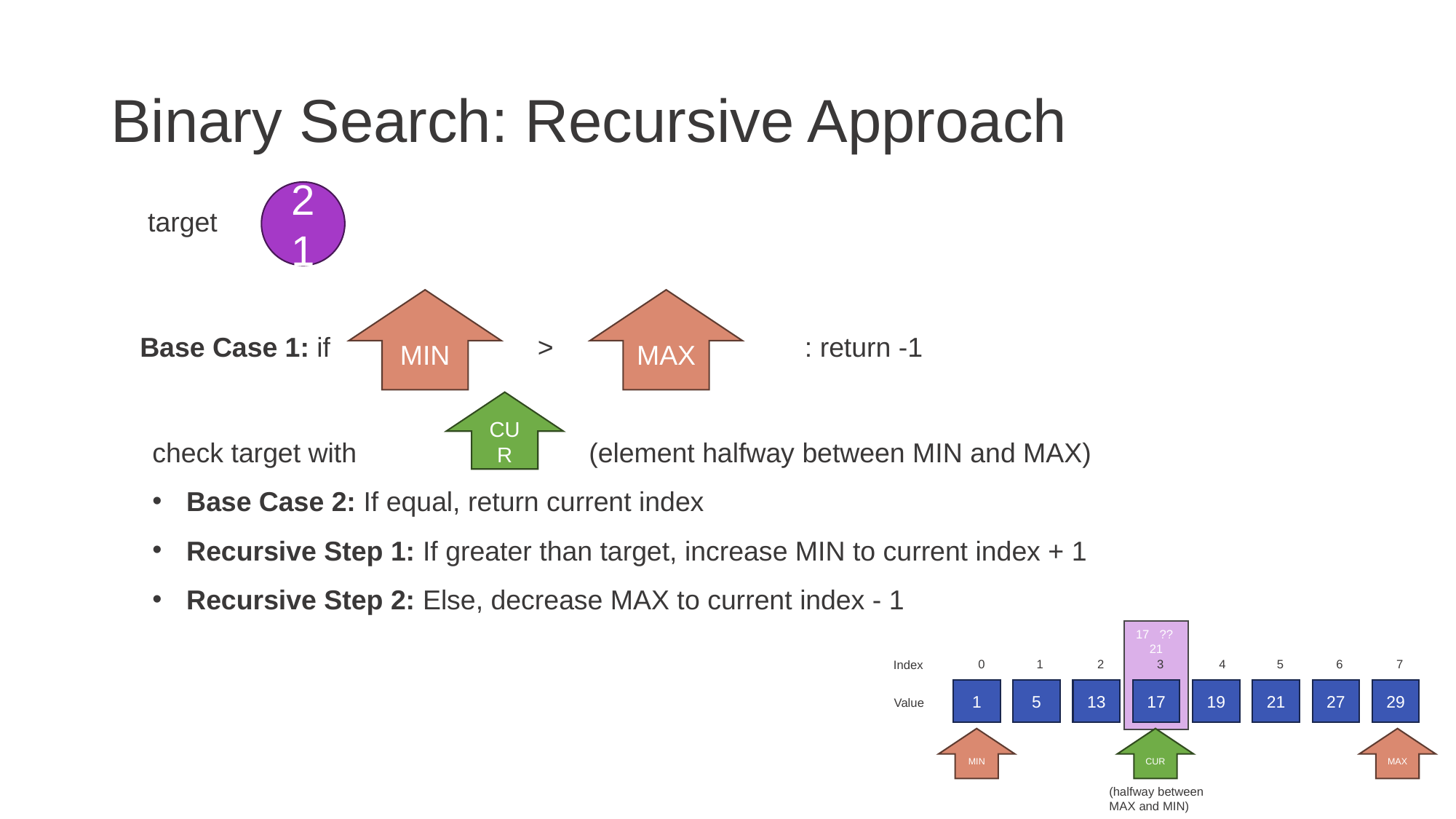

# Binary Search: Recursive Approach
21
target
MIN
MAX
Base Case 1: if
>
: return -1
CUR
check target with		 	(element halfway between MIN and MAX)
Base Case 2: If equal, return current index
Recursive Step 1: If greater than target, increase MIN to current index + 1
Recursive Step 2: Else, decrease MAX to current index - 1
17   ??  21
0
1
2
3
4
5
6
7
Index
1
5
13
17
19
21
27
29
Value
MIN
CUR
MAX
(halfway between
MAX and MIN)